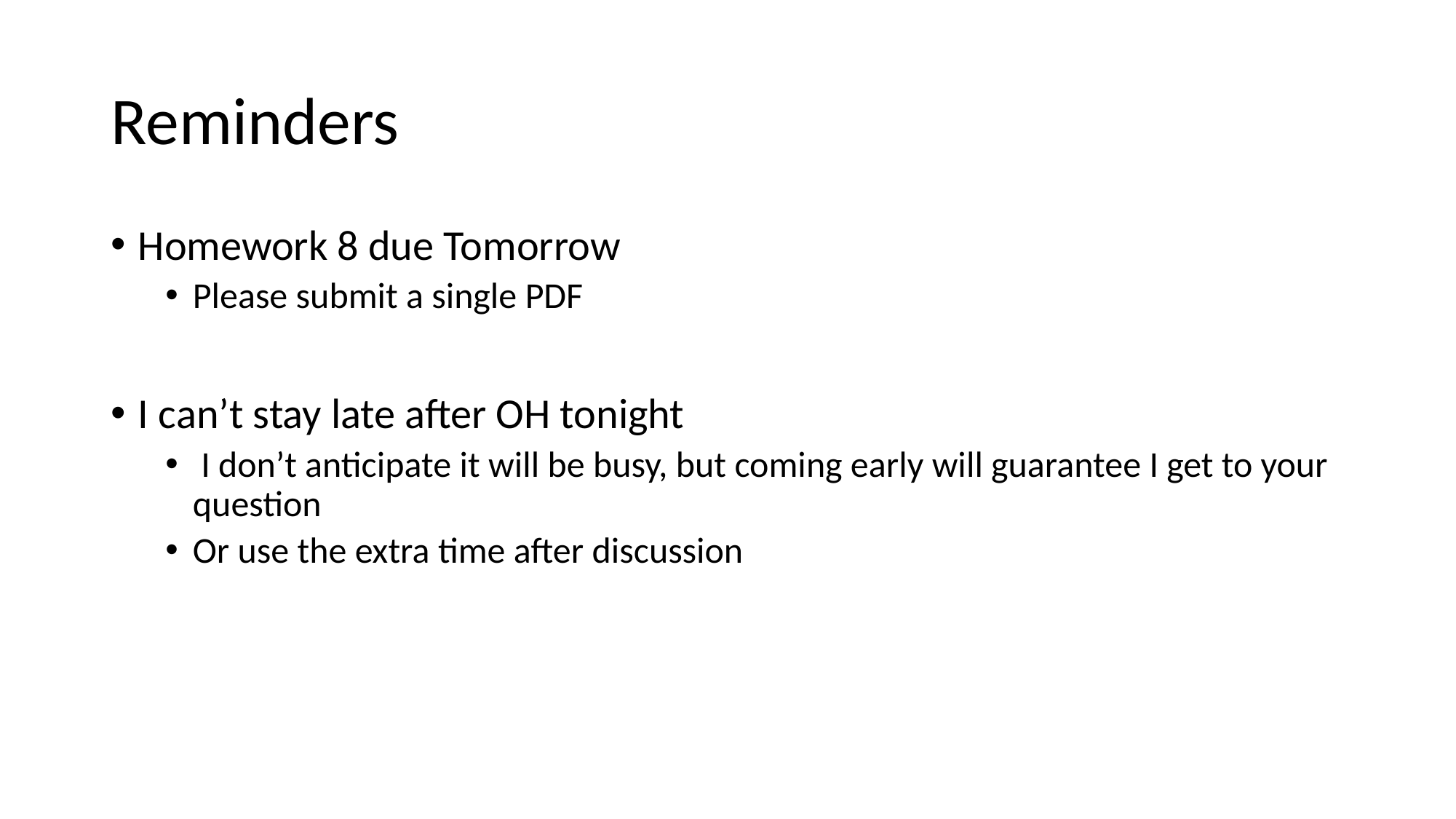

# Reminders
Homework 8 due Tomorrow
Please submit a single PDF

I can’t stay late after OH tonight
 I don’t anticipate it will be busy, but coming early will guarantee I get to your question
Or use the extra time after discussion